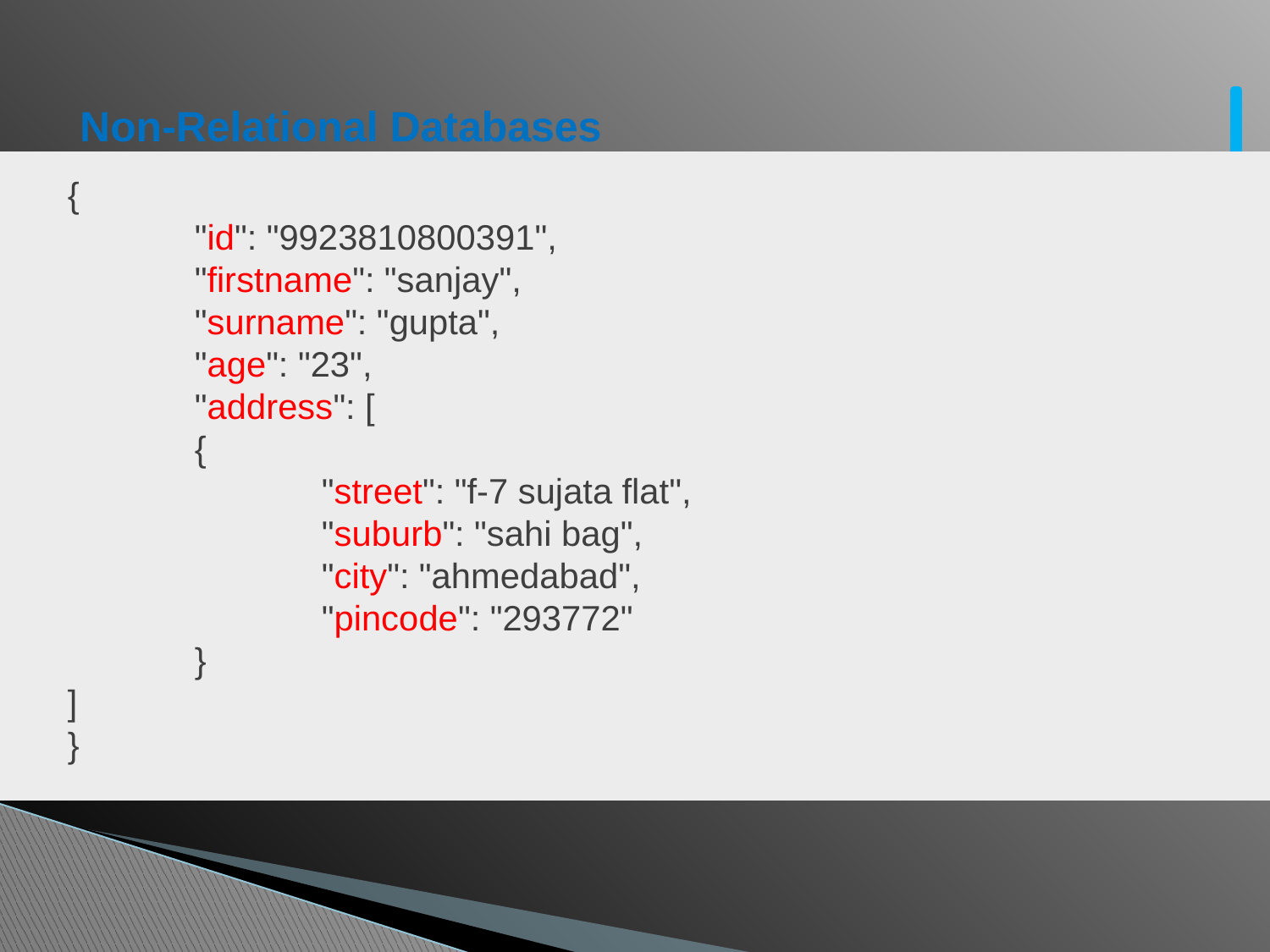

# Non-Relational Databases

{
	"id": "9923810800391",
	"firstname": "sanjay",
	"surname": "gupta",
	"age": "23",
	"address": [
	{
		"street": "f-7 sujata flat",
		"suburb": "sahi bag",
		"city": "ahmedabad",
		"pincode": "293772"
	}
]
}